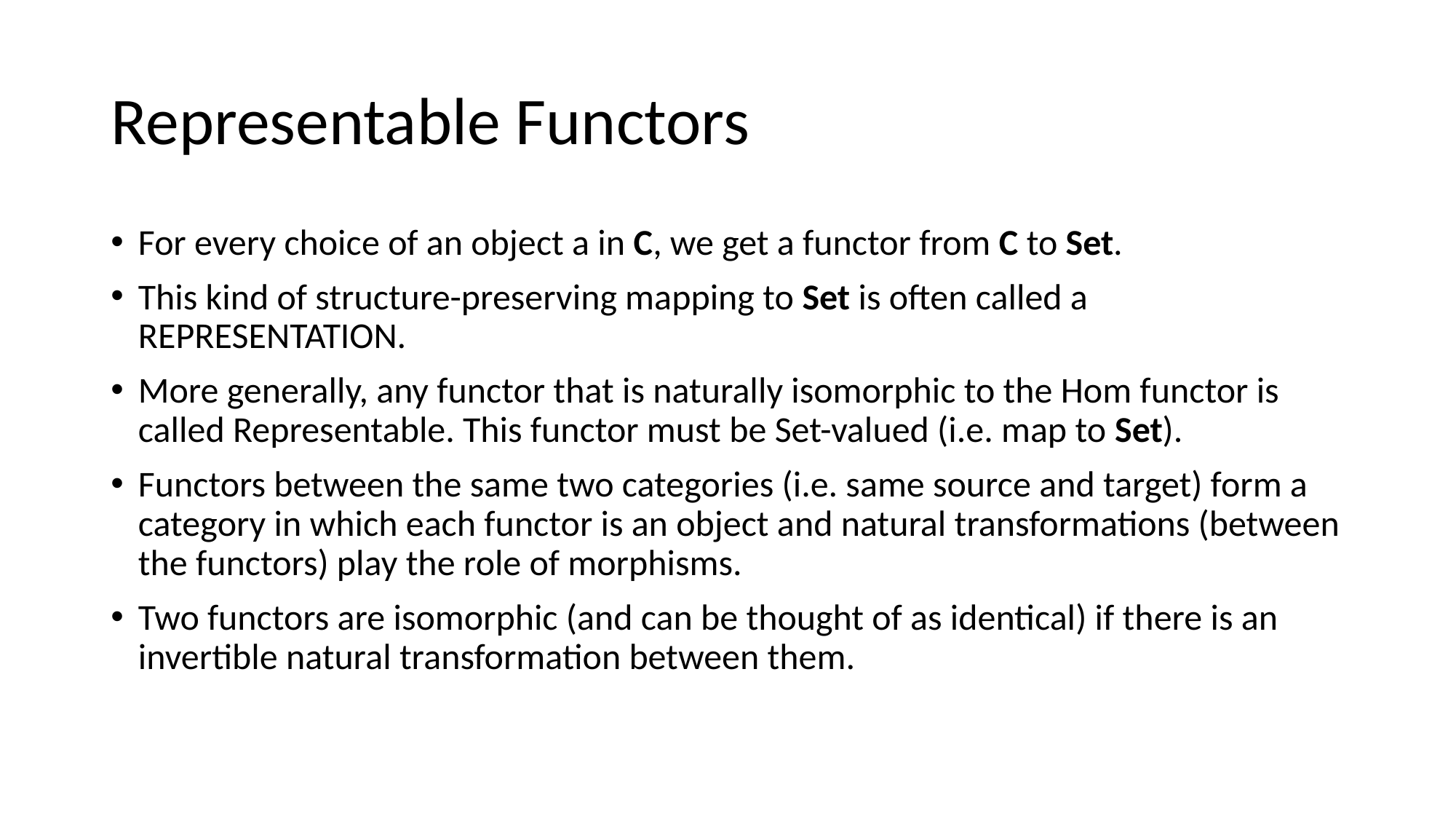

# Representable Functors
For every choice of an object a in C, we get a functor from C to Set.
This kind of structure-preserving mapping to Set is often called a REPRESENTATION.
More generally, any functor that is naturally isomorphic to the Hom functor is called Representable. This functor must be Set-valued (i.e. map to Set).
Functors between the same two categories (i.e. same source and target) form a category in which each functor is an object and natural transformations (between the functors) play the role of morphisms.
Two functors are isomorphic (and can be thought of as identical) if there is an invertible natural transformation between them.